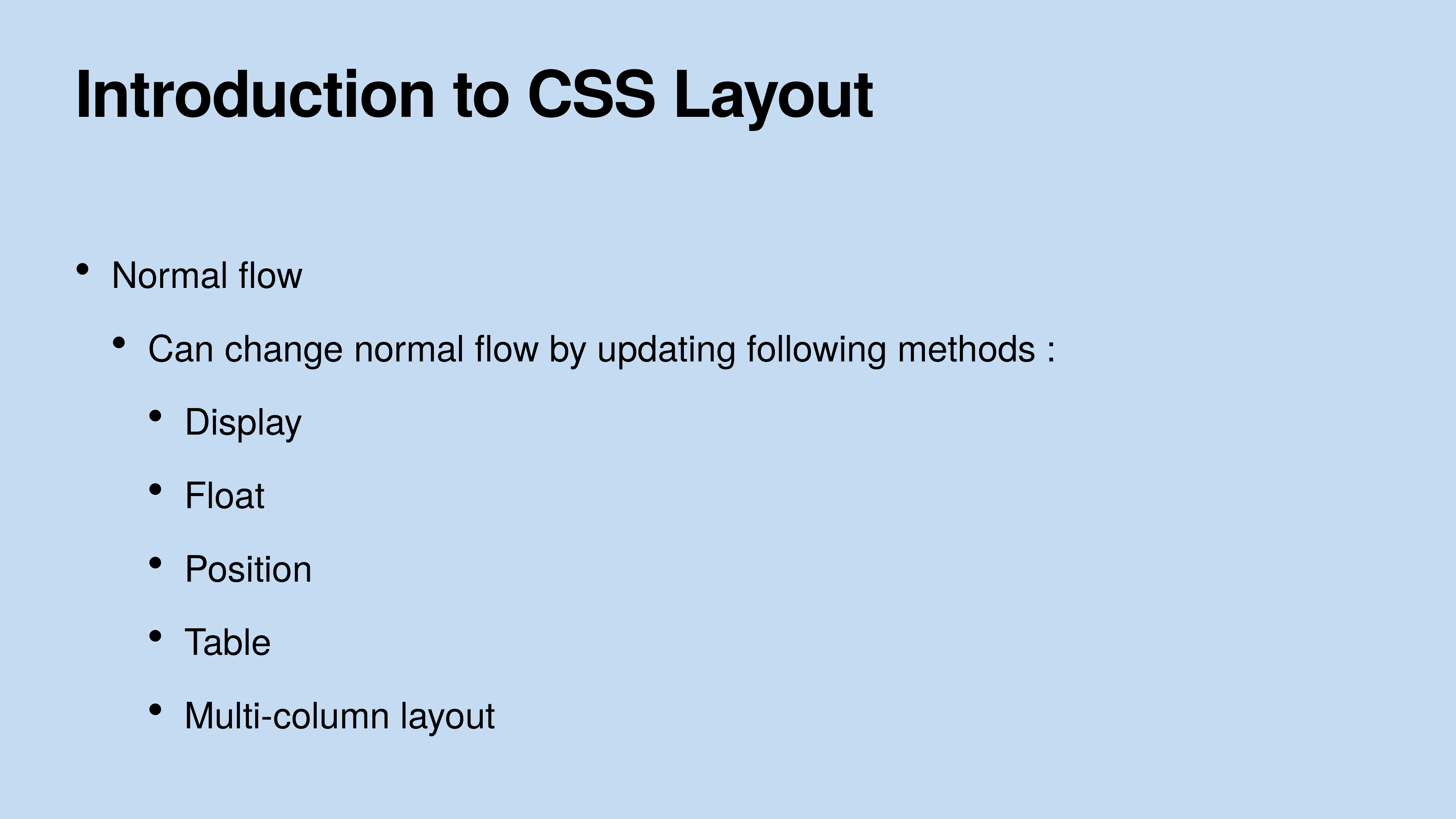

# Introduction to CSS Layout

Normal flow
Can change normal flow by updating following methods :
Display
Float
Position
Table
Multi-column layout